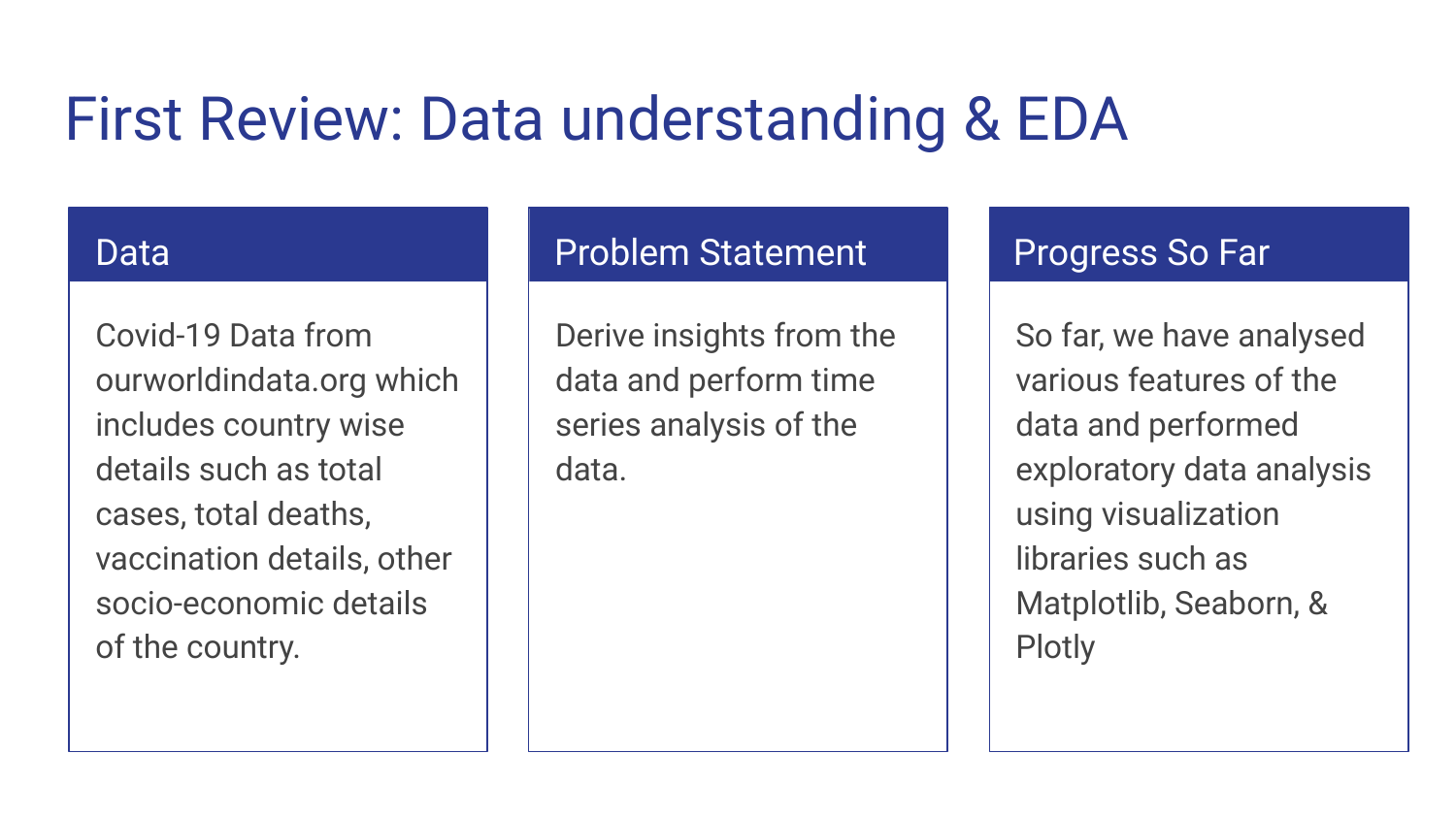

# First Review: Data understanding & EDA

Data

Problem Statement

Progress So Far
Covid-19 Data from ourworldindata.org which includes country wise details such as total cases, total deaths, vaccination details, other socio-economic details of the country.
Derive insights from the data and perform time series analysis of the data.
So far, we have analysed various features of the data and performed exploratory data analysis using visualization libraries such as Matplotlib, Seaborn, & Plotly